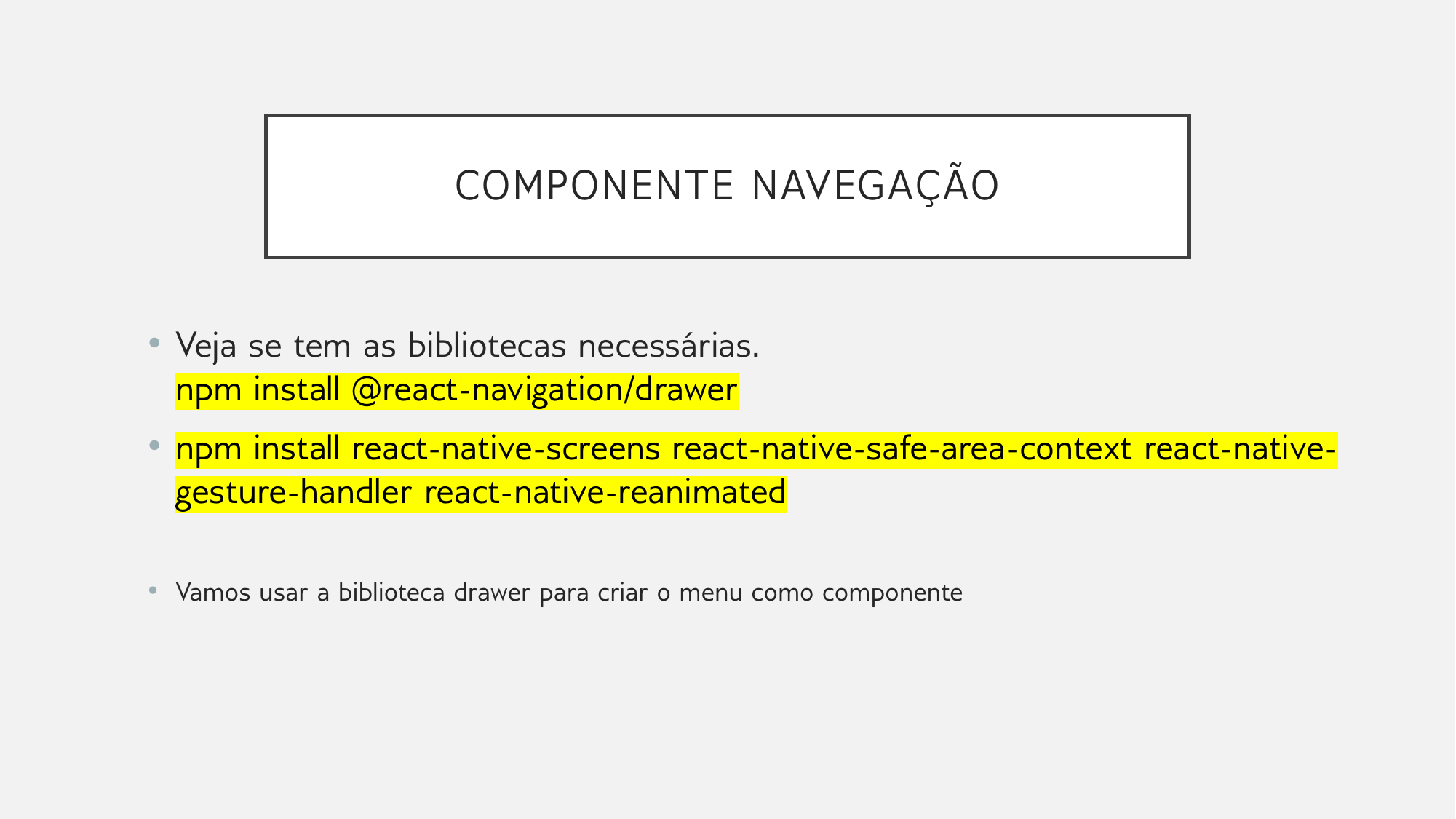

# Componente Navegação
Veja se tem as bibliotecas necessárias.
npm install @react-navigation/drawer
npm install react-native-screens react-native-safe-area-context react-native-gesture-handler react-native-reanimated

Vamos usar a biblioteca drawer para criar o menu como componente